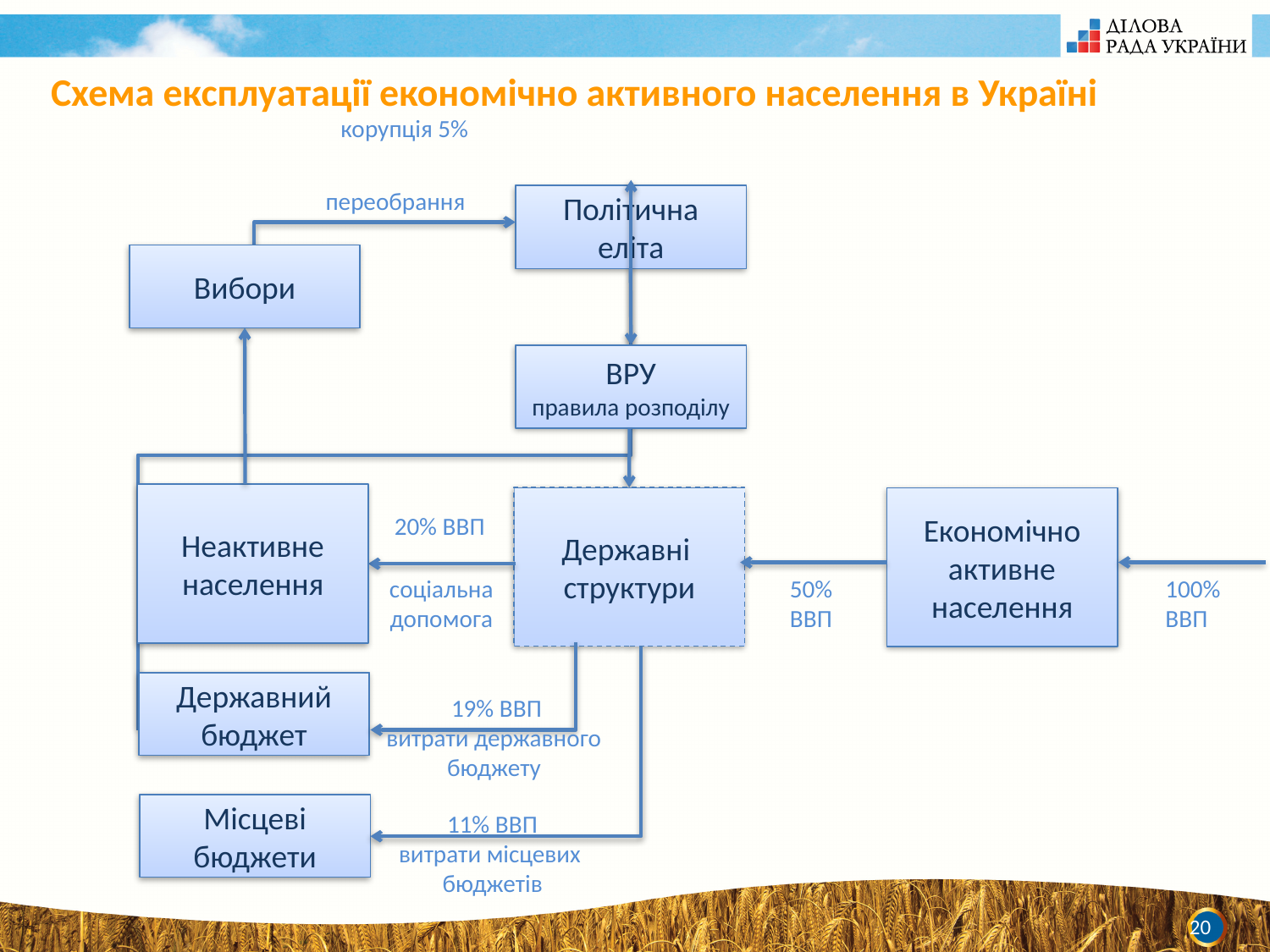

Схема експлуатації економічно активного населення в Україні
корупція 5%
переобрання
Політична еліта
Вибори
ВРУ
правила розподілу
Неактивне населення
Державні
структури
Економічно активне населення
20% ВВП
50%
ВВП
соціальна
допомога
100%
ВВП
Державний бюджет
 19% ВВП
витрати державного
бюджету
Місцеві бюджети
11% ВВП
витрати місцевих
бюджетів
20